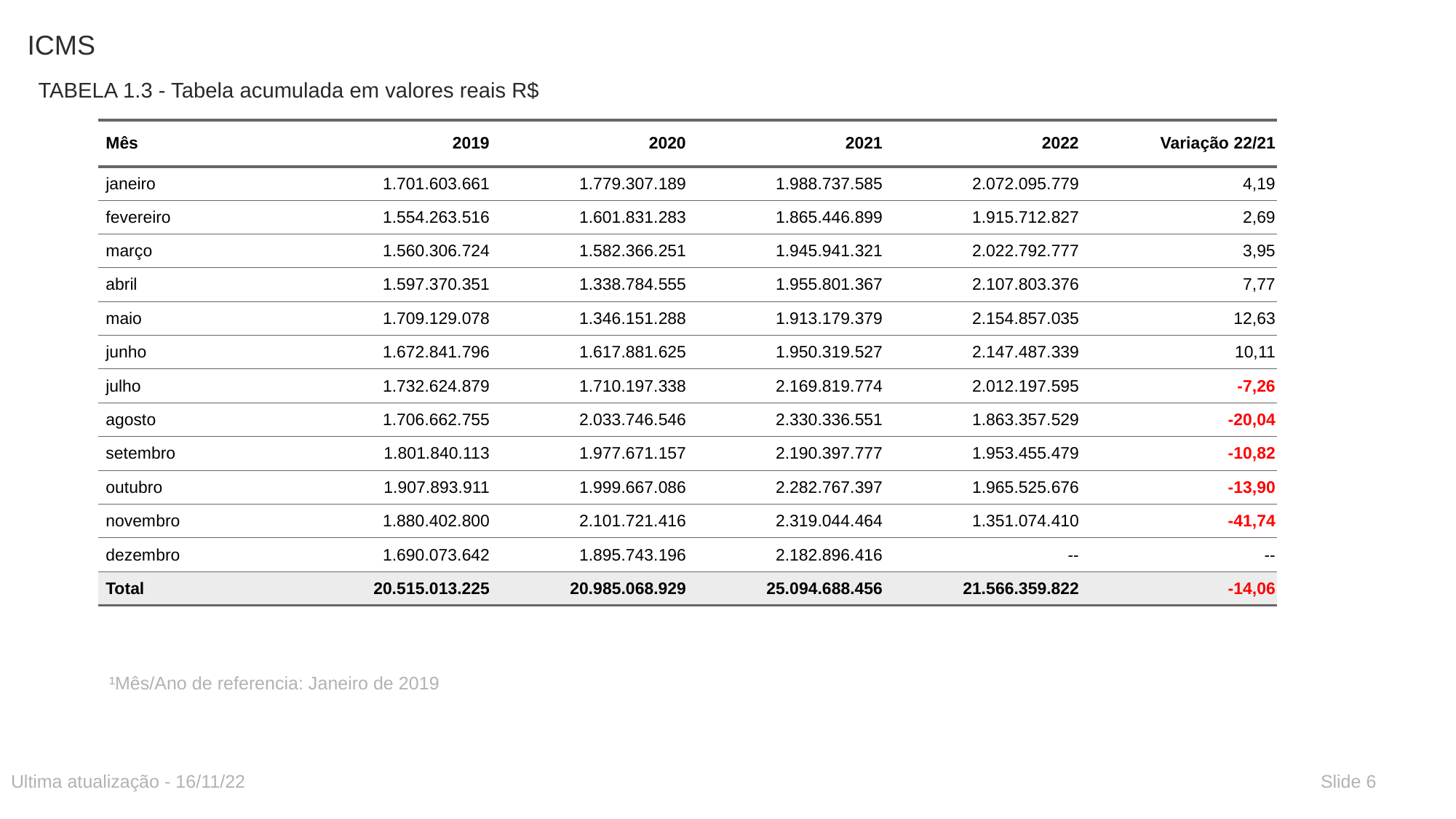

# ICMS
TABELA 1.3 - Tabela acumulada em valores reais R$
| Mês | 2019 | 2020 | 2021 | 2022 | Variação 22/21 |
| --- | --- | --- | --- | --- | --- |
| janeiro | 1.701.603.661 | 1.779.307.189 | 1.988.737.585 | 2.072.095.779 | 4,19 |
| fevereiro | 1.554.263.516 | 1.601.831.283 | 1.865.446.899 | 1.915.712.827 | 2,69 |
| março | 1.560.306.724 | 1.582.366.251 | 1.945.941.321 | 2.022.792.777 | 3,95 |
| abril | 1.597.370.351 | 1.338.784.555 | 1.955.801.367 | 2.107.803.376 | 7,77 |
| maio | 1.709.129.078 | 1.346.151.288 | 1.913.179.379 | 2.154.857.035 | 12,63 |
| junho | 1.672.841.796 | 1.617.881.625 | 1.950.319.527 | 2.147.487.339 | 10,11 |
| julho | 1.732.624.879 | 1.710.197.338 | 2.169.819.774 | 2.012.197.595 | -7,26 |
| agosto | 1.706.662.755 | 2.033.746.546 | 2.330.336.551 | 1.863.357.529 | -20,04 |
| setembro | 1.801.840.113 | 1.977.671.157 | 2.190.397.777 | 1.953.455.479 | -10,82 |
| outubro | 1.907.893.911 | 1.999.667.086 | 2.282.767.397 | 1.965.525.676 | -13,90 |
| novembro | 1.880.402.800 | 2.101.721.416 | 2.319.044.464 | 1.351.074.410 | -41,74 |
| dezembro | 1.690.073.642 | 1.895.743.196 | 2.182.896.416 | -- | -- |
| Total | 20.515.013.225 | 20.985.068.929 | 25.094.688.456 | 21.566.359.822 | -14,06 |
¹Mês/Ano de referencia: Janeiro de 2019
Ultima atualização - 16/11/22
Slide 6